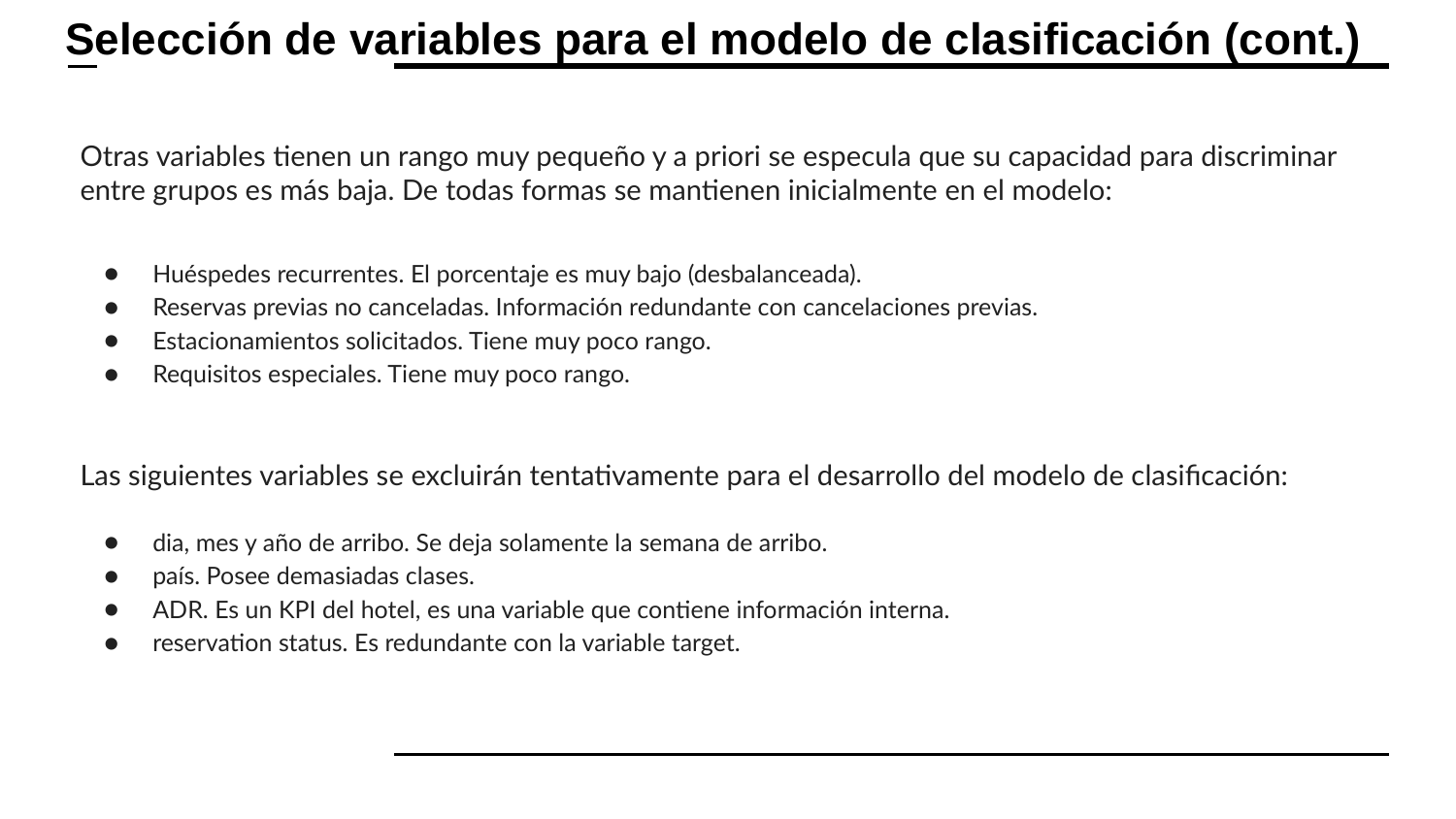

# Selección de variables para el modelo de clasificación (cont.)
Otras variables tienen un rango muy pequeño y a priori se especula que su capacidad para discriminar entre grupos es más baja. De todas formas se mantienen inicialmente en el modelo:
Huéspedes recurrentes. El porcentaje es muy bajo (desbalanceada).
Reservas previas no canceladas. Información redundante con cancelaciones previas.
Estacionamientos solicitados. Tiene muy poco rango.
Requisitos especiales. Tiene muy poco rango.
Las siguientes variables se excluirán tentativamente para el desarrollo del modelo de clasificación:
dia, mes y año de arribo. Se deja solamente la semana de arribo.
país. Posee demasiadas clases.
ADR. Es un KPI del hotel, es una variable que contiene información interna.
reservation status. Es redundante con la variable target.